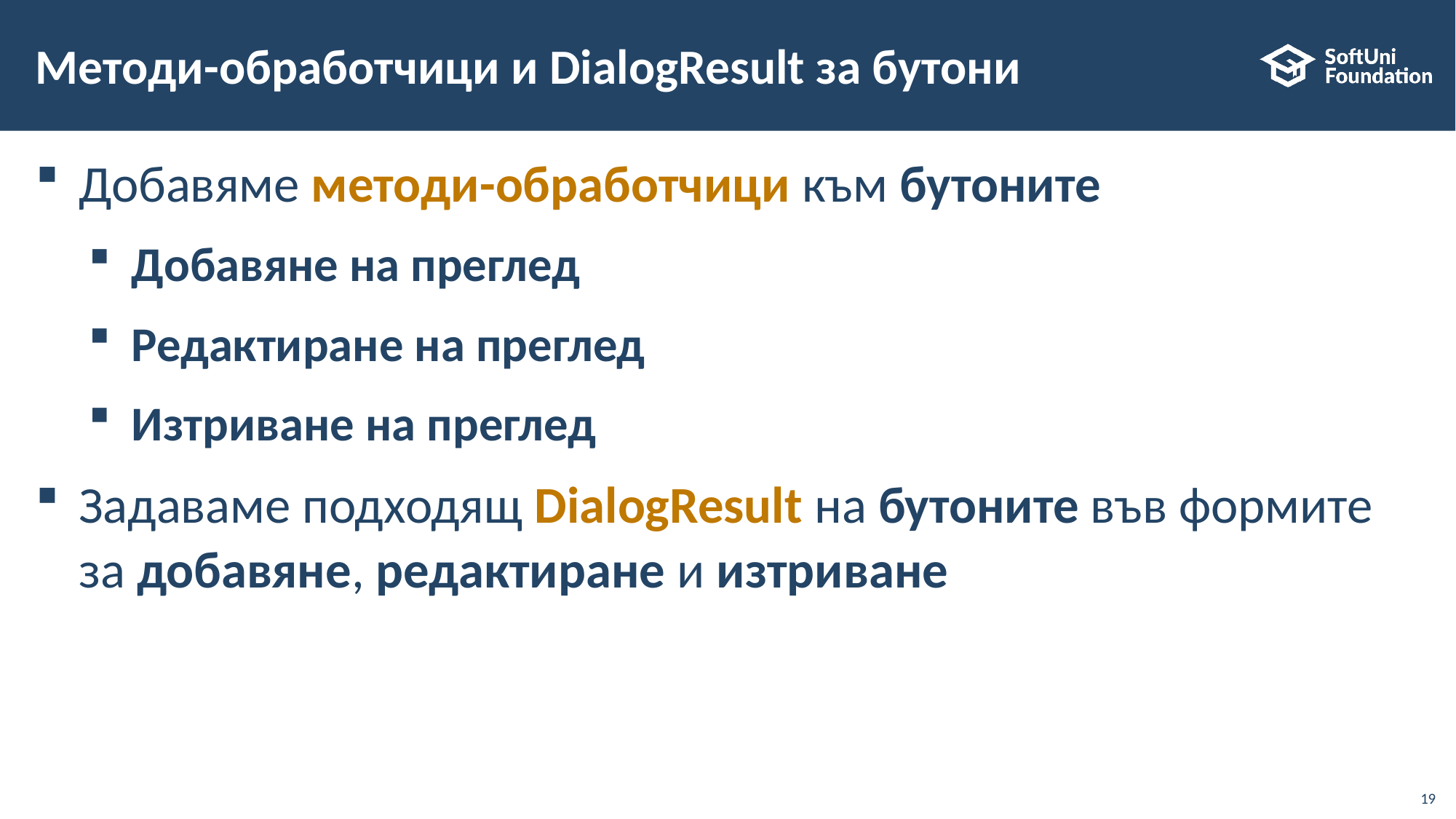

# Методи-обработчици и DialogResult за бутони
Добавяме методи-обработчици към бутоните
Добавяне на преглед
Редактиране на преглед
Изтриване на преглед
Задаваме подходящ DialogResult на бутоните във формите за добавяне, редактиране и изтриване

19